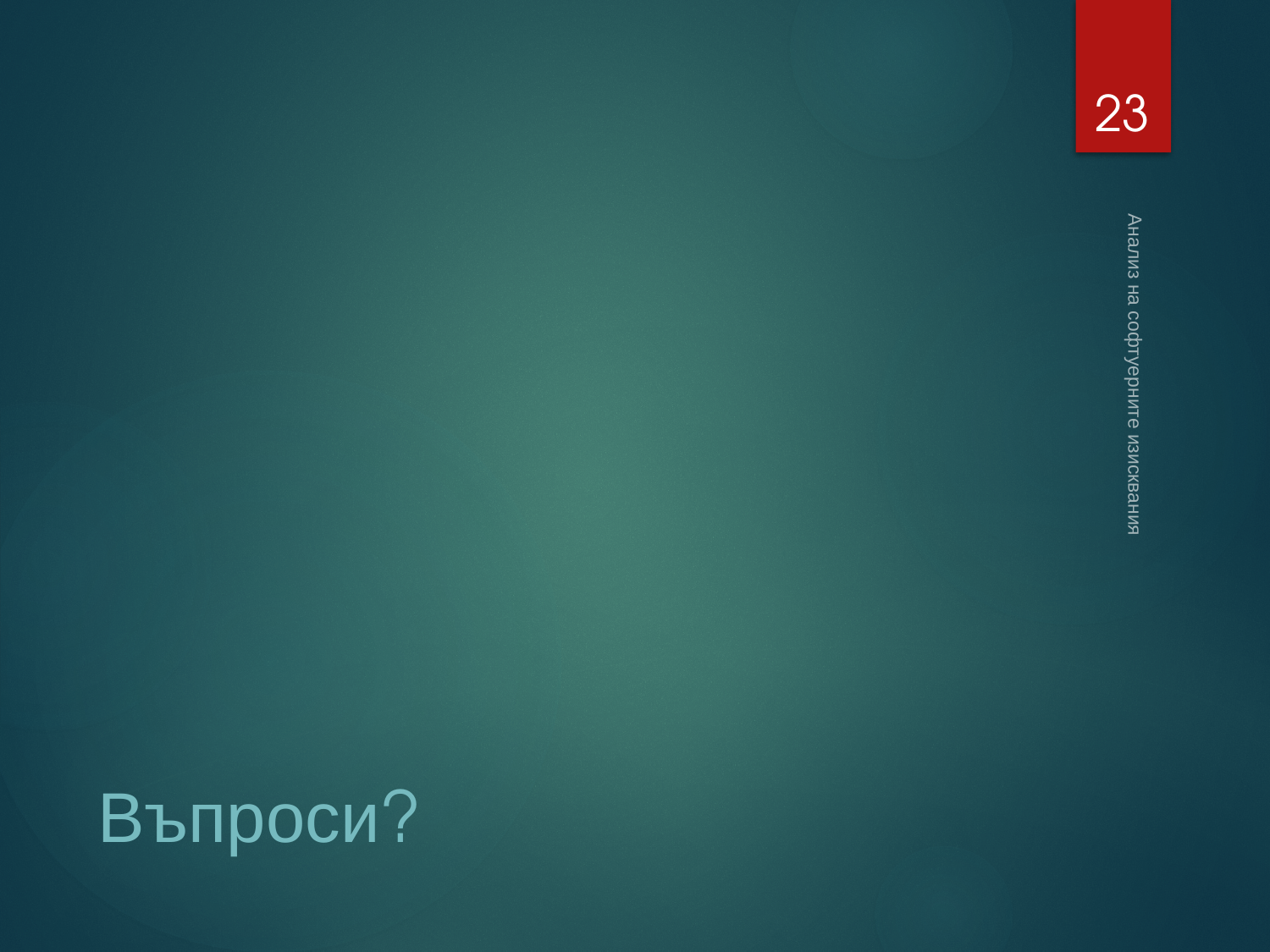

23
Анализ на софтуерните изисквания
# Въпроси?